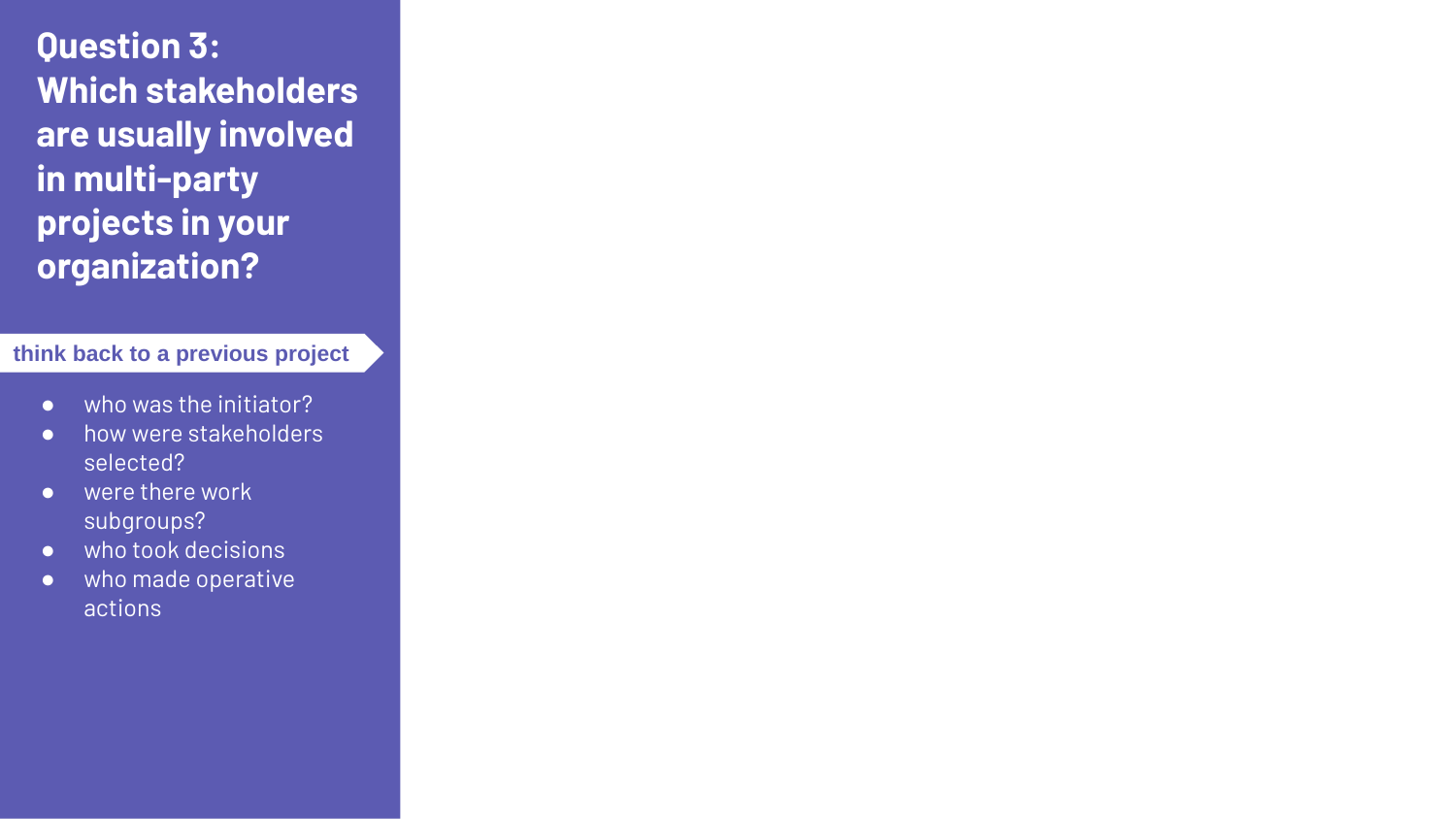

Question 3:
Which stakeholders are usually involved in multi-party projects in your organization?
think back to a previous project
who was the initiator?
how were stakeholders selected?
were there work subgroups?
who took decisions
who made operative actions